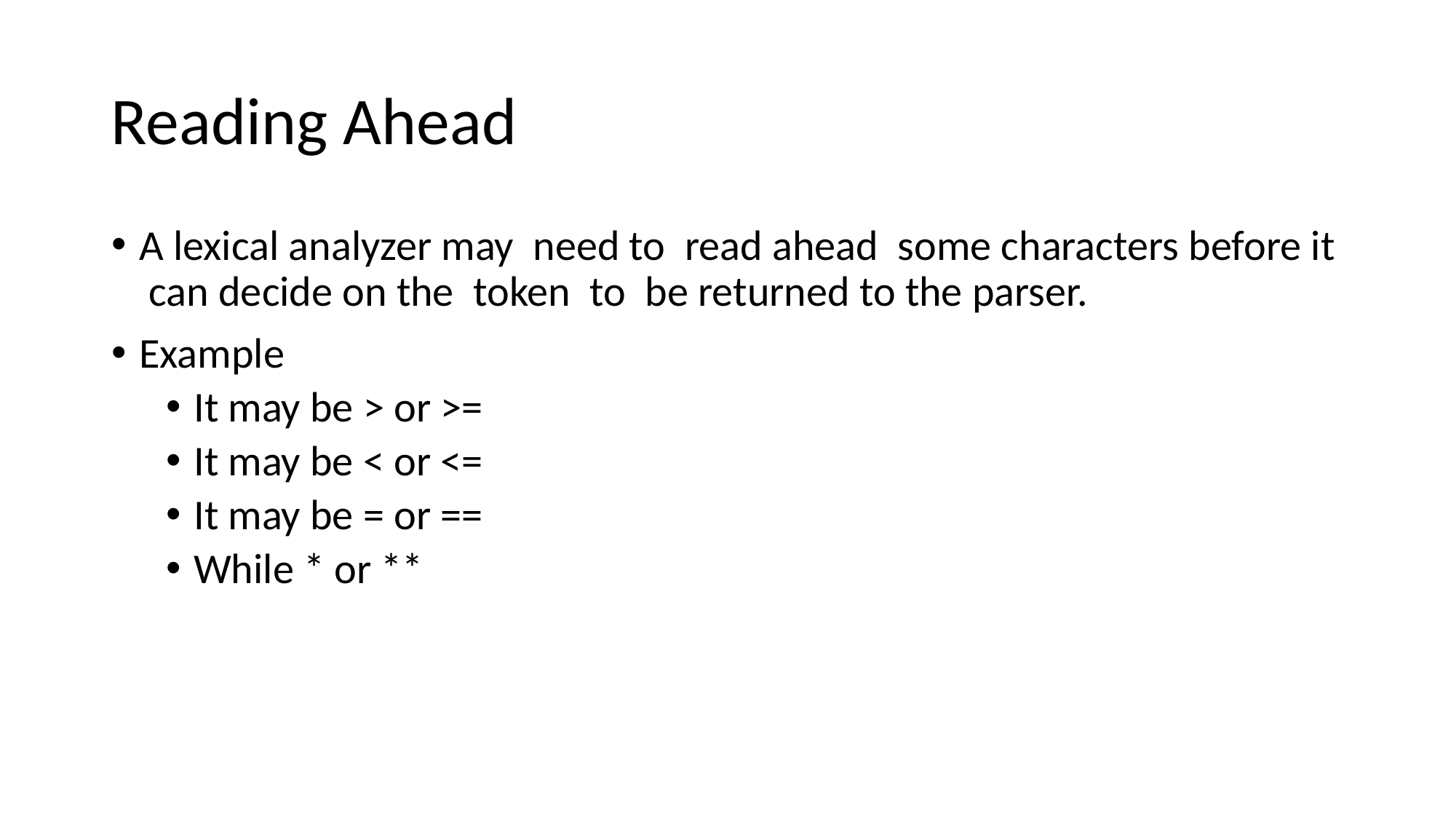

# Reading Ahead
A lexical analyzer may  need to  read ahead  some characters before it  can decide on the  token  to  be returned to the parser.
Example
It may be > or >=
It may be < or <=
It may be = or ==
While * or **